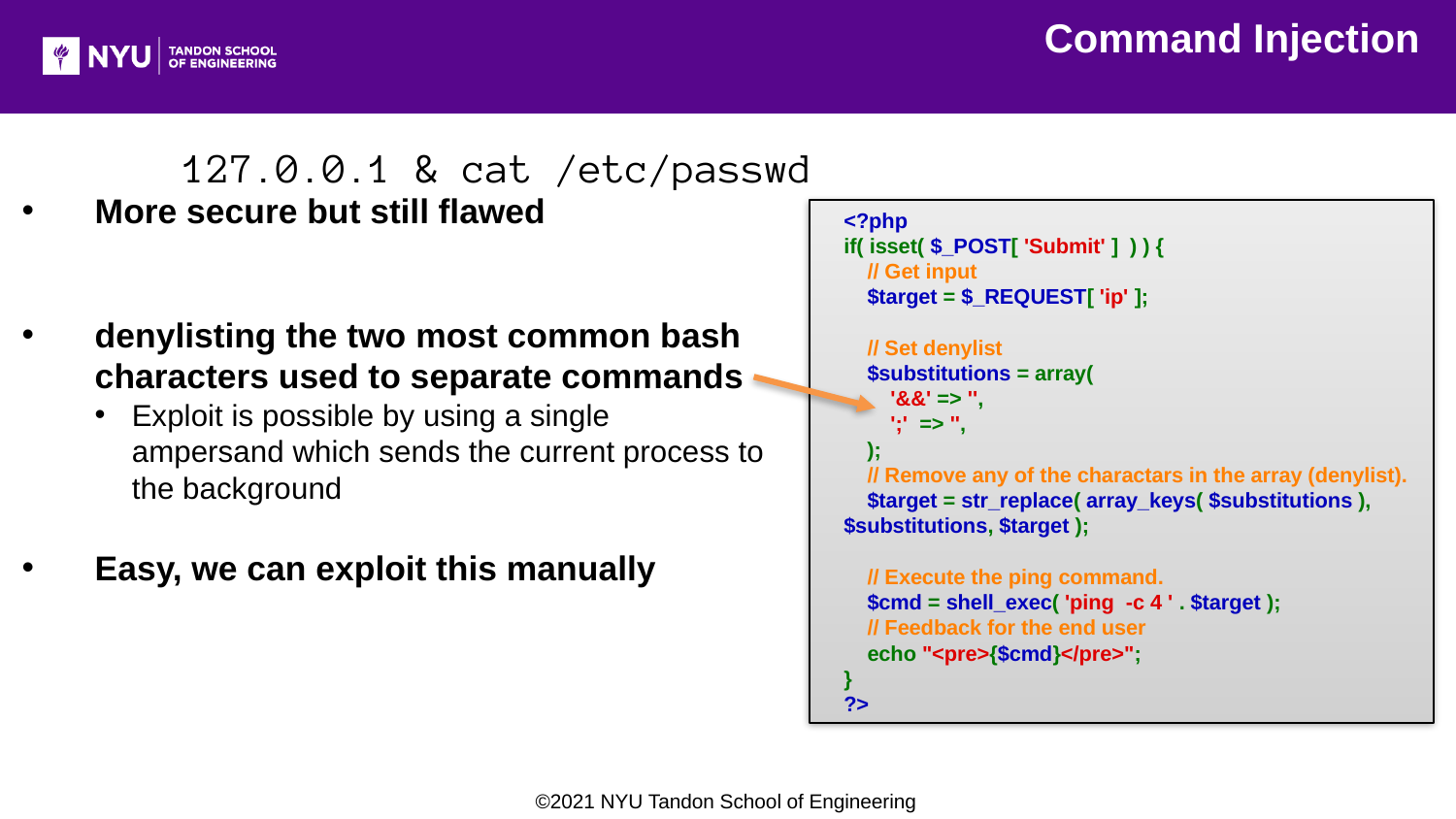

Command Injection
127.0.0.1 & cat /etc/passwd
More secure but still flawed

denylisting the two most common bash characters used to separate commands
Exploit is possible by using a single ampersand which sends the current process to the background

Easy, we can exploit this manually

<?php
if( isset( $_POST[ 'Submit' ]  ) ) {
    // Get input
    $target = $_REQUEST[ 'ip' ];
    // Set denylist
    $substitutions = array(
        '&&' => '',
        ';'  => '',
    );
    // Remove any of the charactars in the array (denylist).
    $target = str_replace( array_keys( $substitutions ),
$substitutions, $target );
    // Execute the ping command.
    $cmd = shell_exec( 'ping  -c 4 ' . $target );
    // Feedback for the end user
    echo "<pre>{$cmd}</pre>";
}
?>